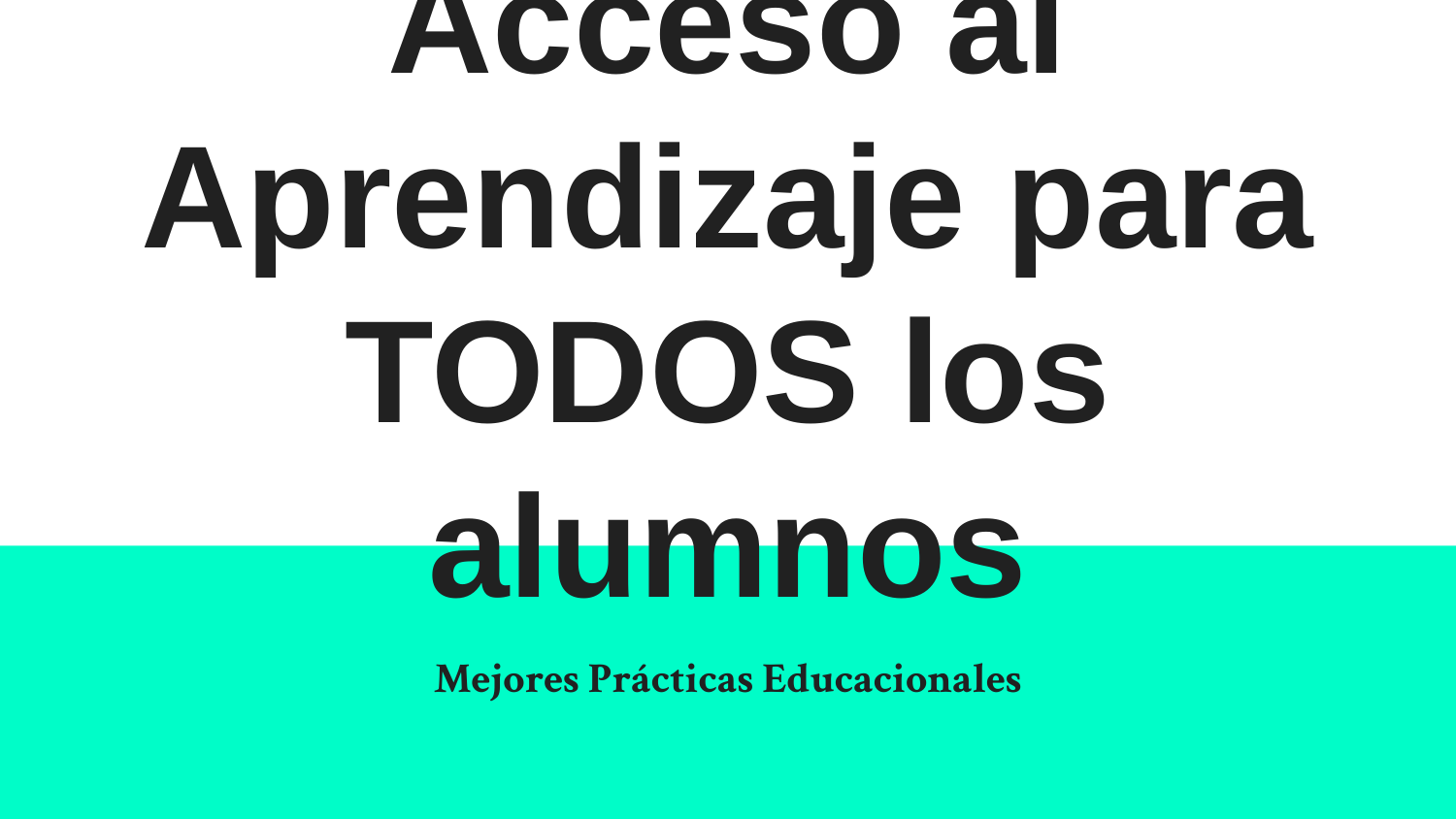

# Acceso al Aprendizaje para TODOS los alumnos
Mejores Prácticas Educacionales